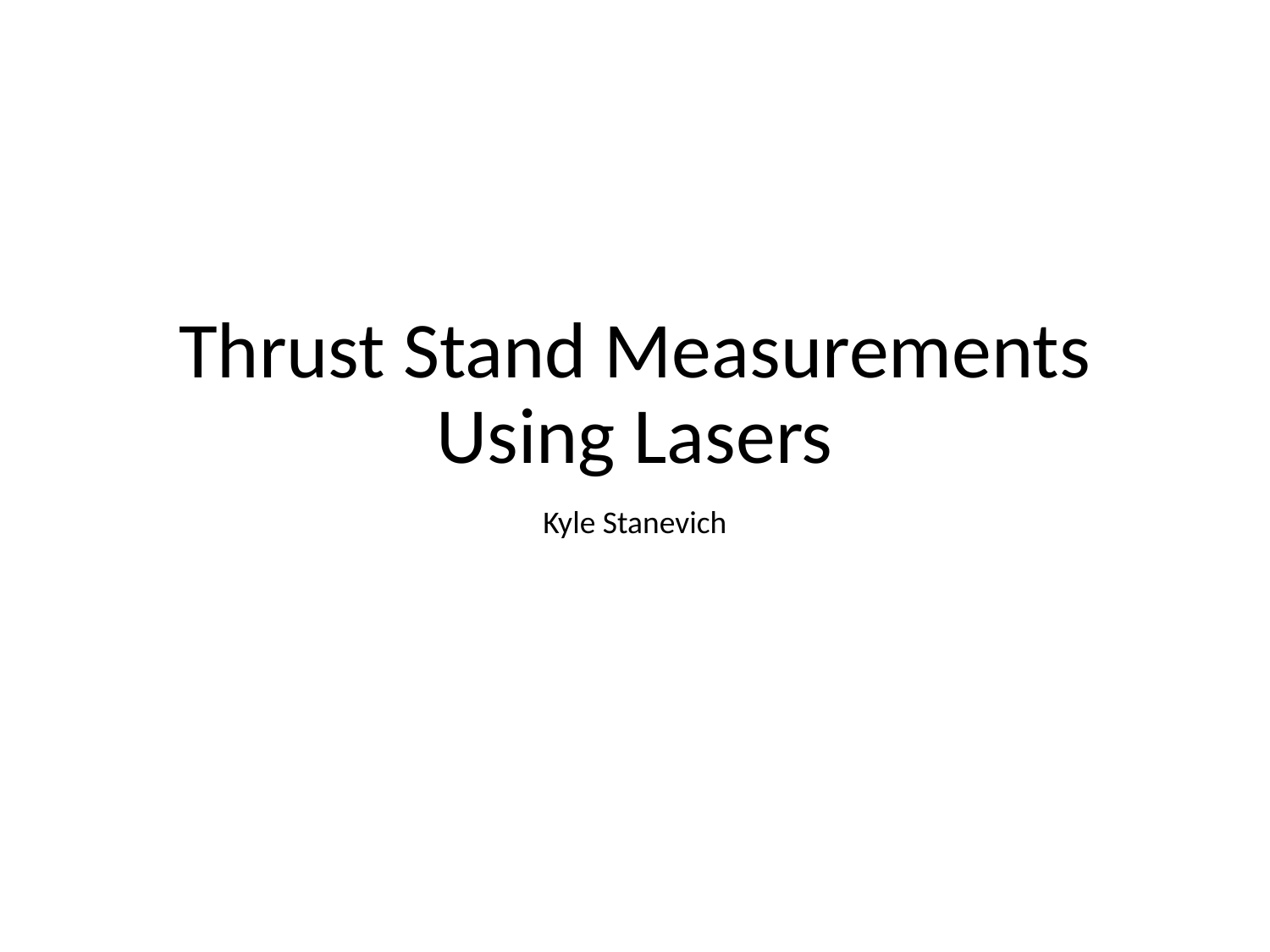

# Thrust Stand Measurements Using Lasers
Kyle Stanevich